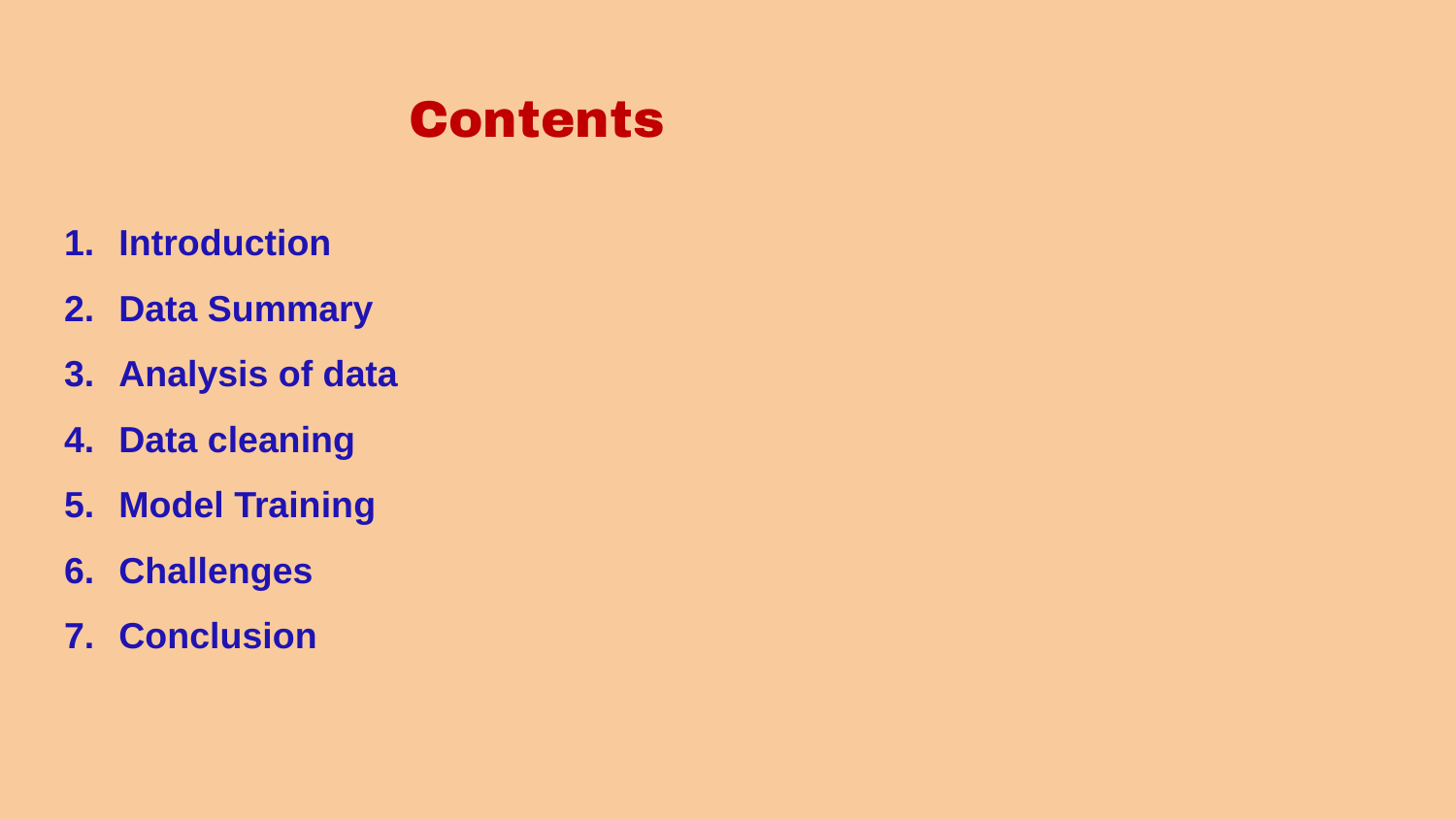

# Contents
Introduction
Data Summary
Analysis of data
Data cleaning
Model Training
Challenges
Conclusion